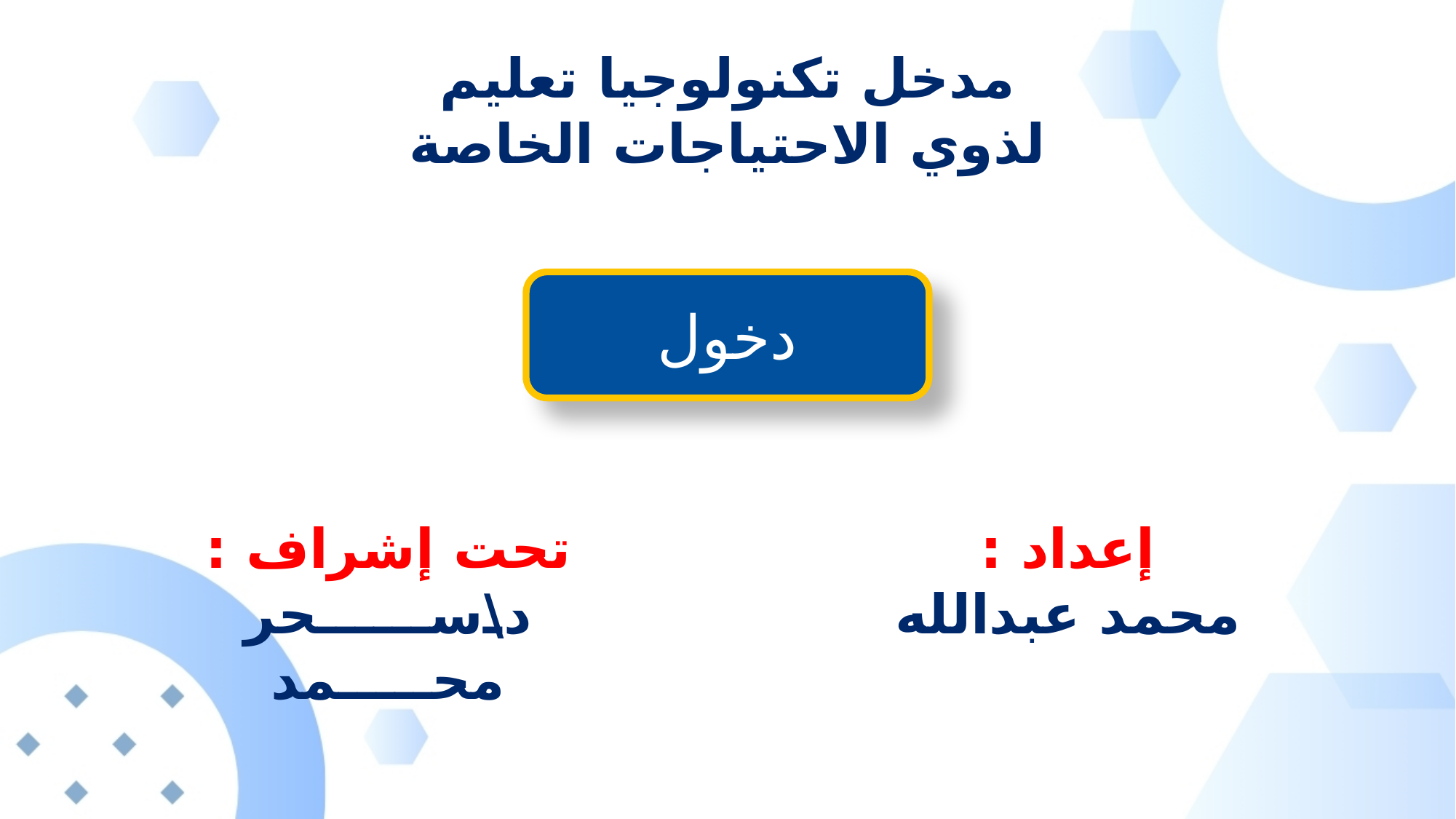

مدخل تكنولوجيا تعليم لذوي الاحتياجات الخاصة
دخول
تحت إشراف :
د\ســــــحر محـــــمد
إعداد :
محمد عبدالله